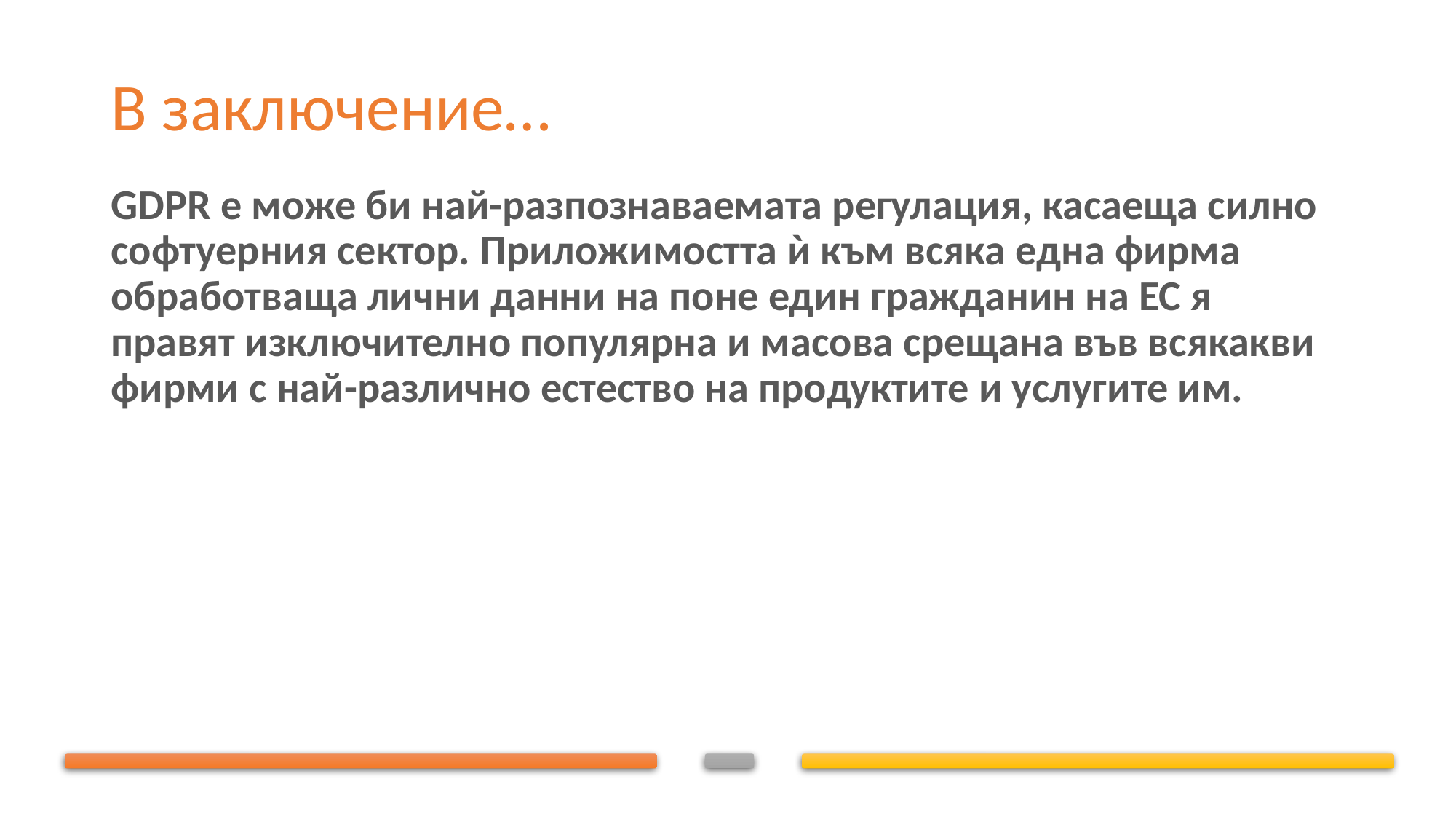

# В заключение…
GDPR е може би най-разпознаваемата регулация, касаеща силно софтуерния сектор. Приложимостта ѝ към всяка една фирма обработваща лични данни на поне един гражданин на ЕС я правят изключително популярна и масова срещана във всякакви фирми с най-различно естество на продуктите и услугите им.